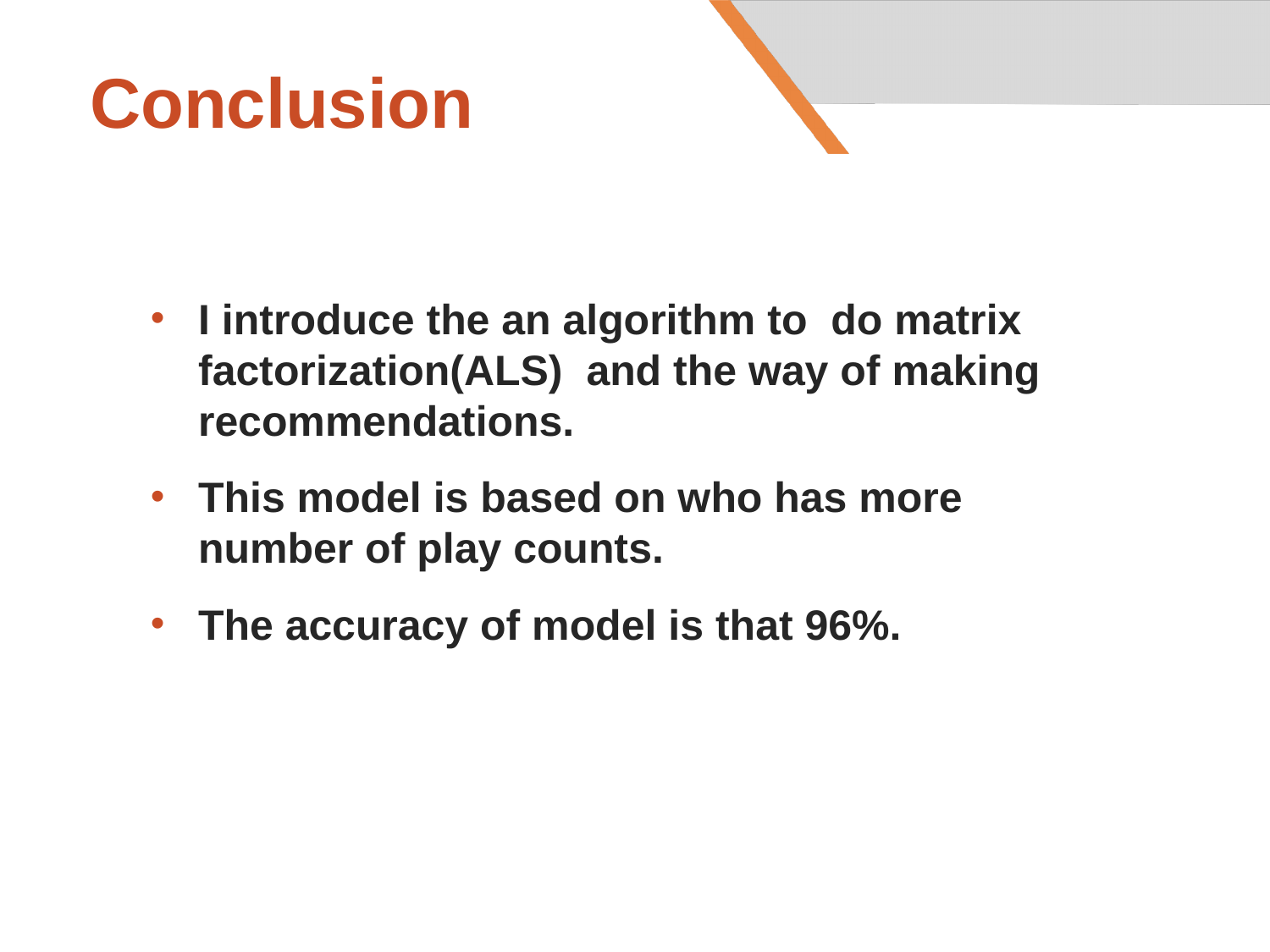

# Conclusion
I introduce the an algorithm to  do matrix factorization(ALS)  and the way of making recommendations.
This model is based on who has more number of play counts.
The accuracy of model is that 96%.